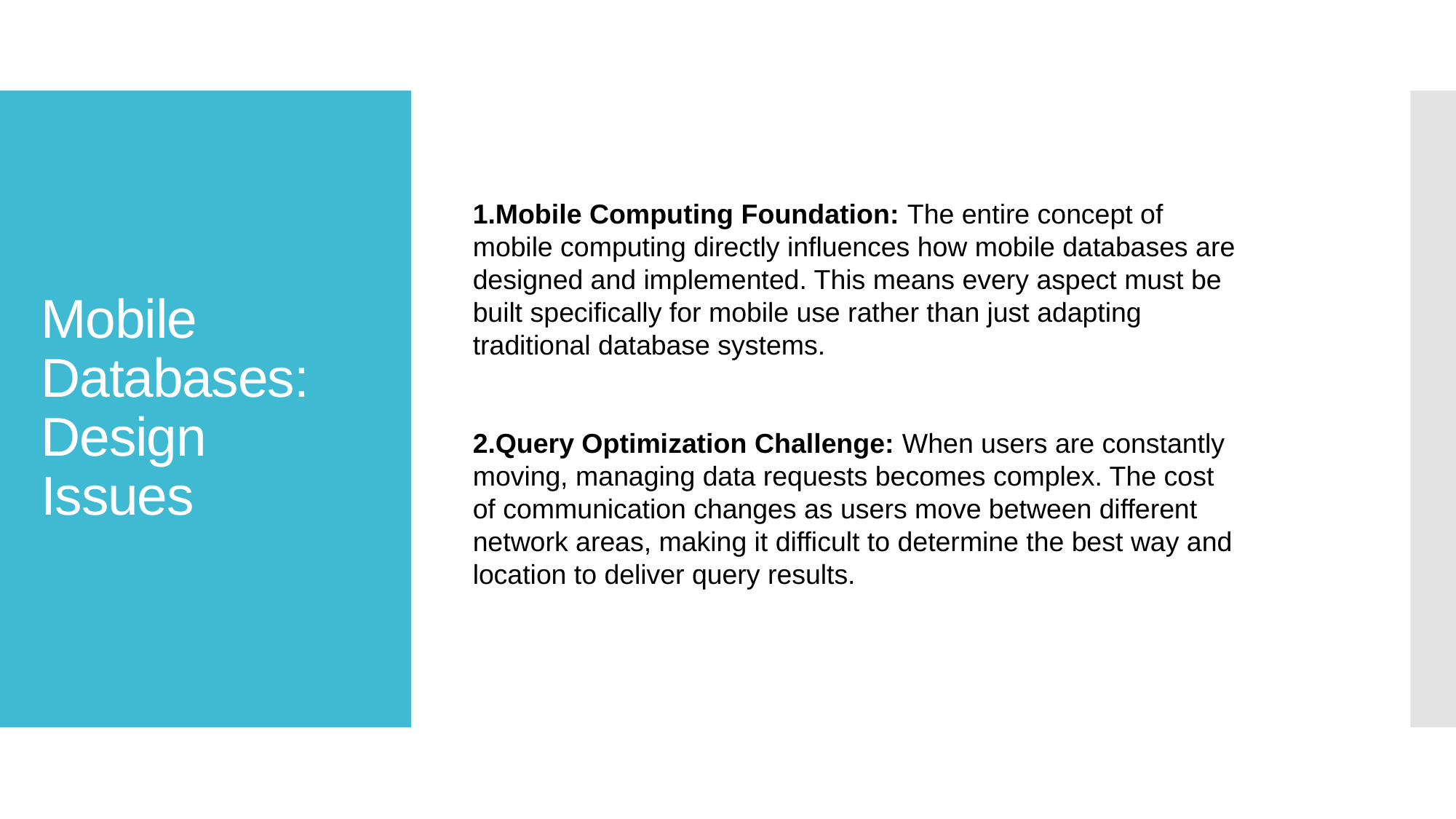

# Mobile Databases: Design Issues

Mobile Computing Foundation: The entire concept of mobile computing directly influences how mobile databases are designed and implemented. This means every aspect must be built specifically for mobile use rather than just adapting traditional database systems.

Query Optimization Challenge: When users are constantly moving, managing data requests becomes complex. The cost of communication changes as users move between different network areas, making it difficult to determine the best way and location to deliver query results.